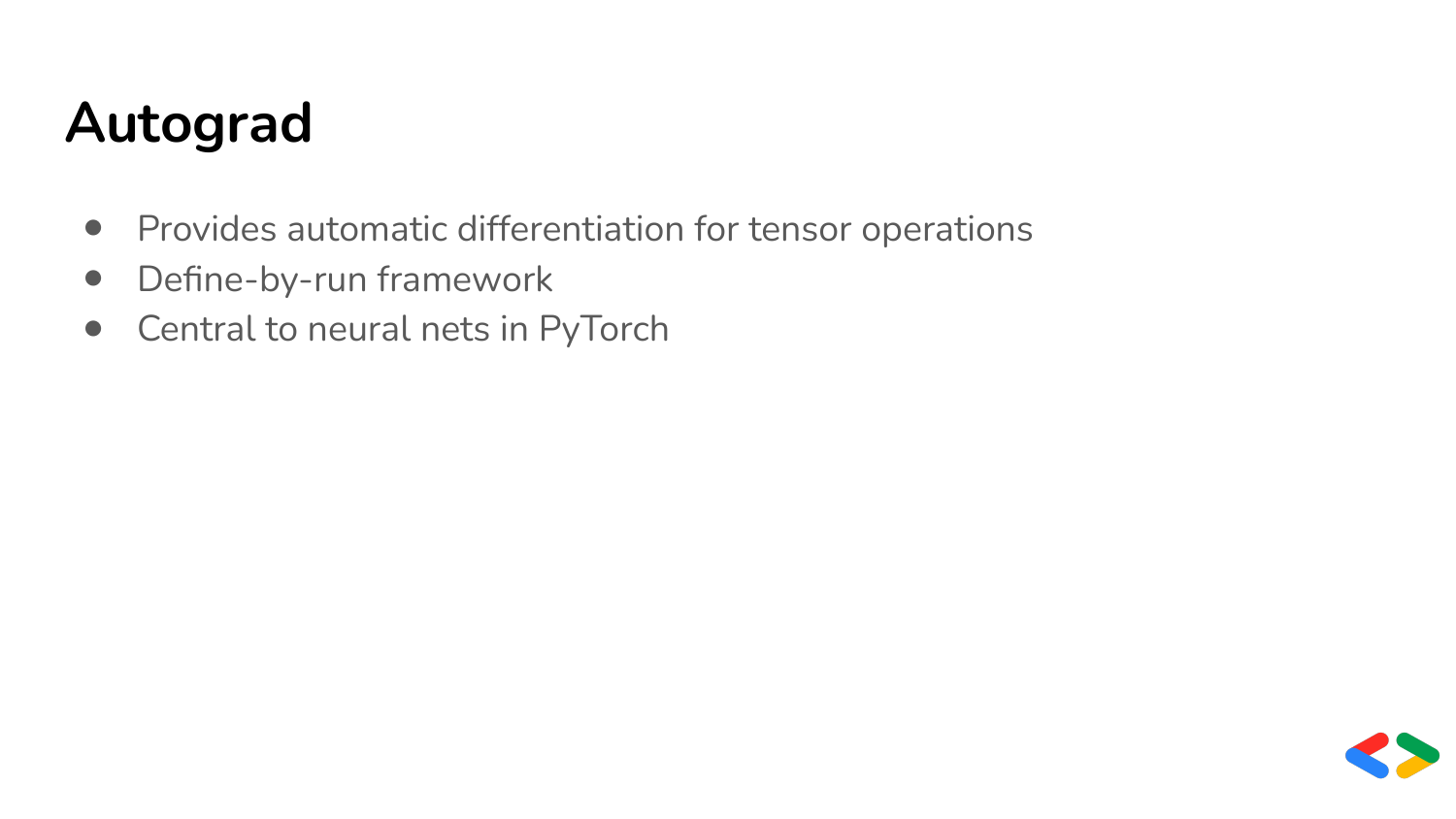

# Autograd
Provides automatic differentiation for tensor operations
Define-by-run framework
Central to neural nets in PyTorch